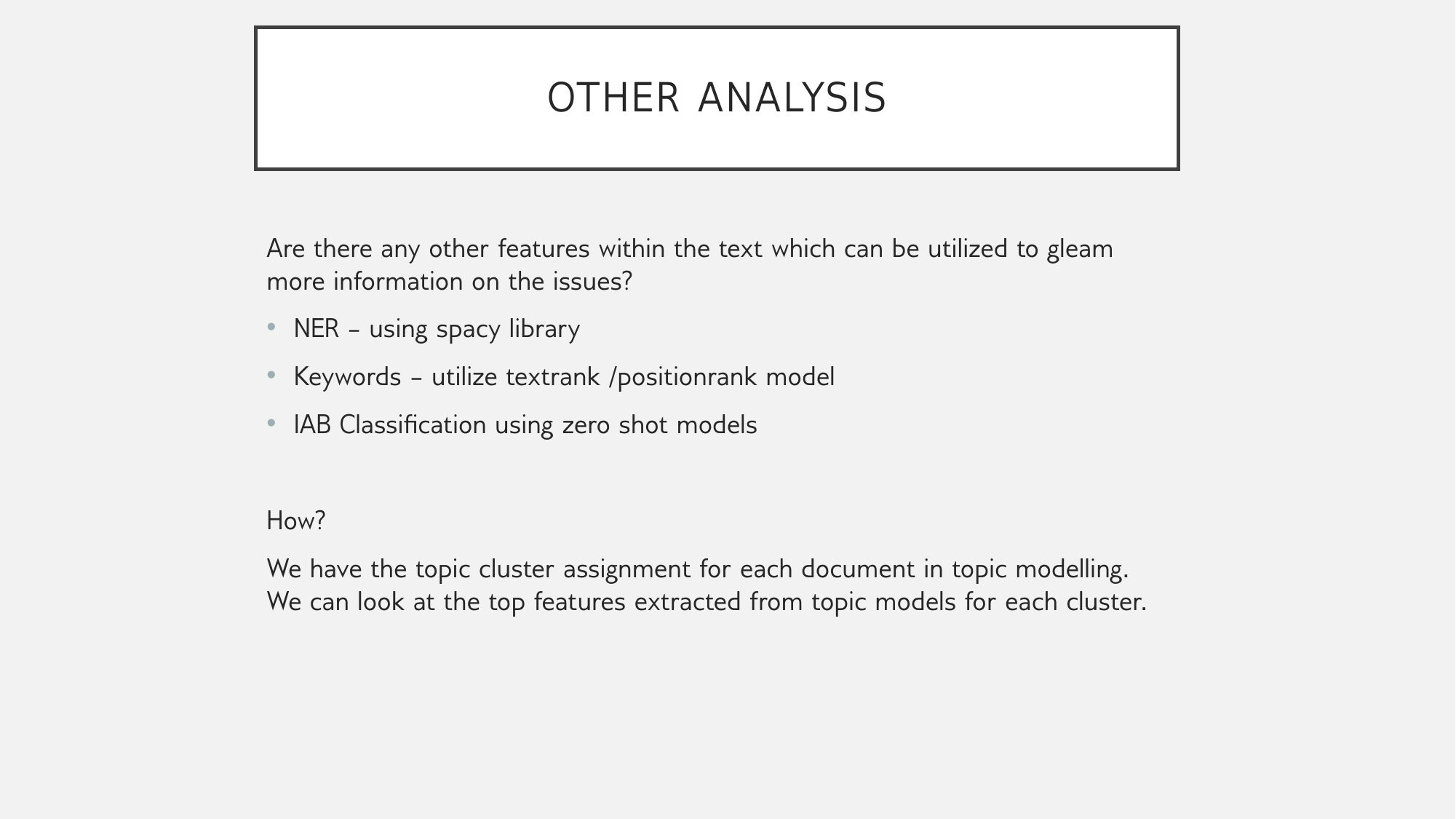

# Other Analysis
Are there any other features within the text which can be utilized to gleam more information on the issues?
NER – using spacy library
Keywords – utilize textrank /positionrank model
IAB Classification using zero shot models

How?
We have the topic cluster assignment for each document in topic modelling. We can look at the top features extracted from topic models for each cluster.